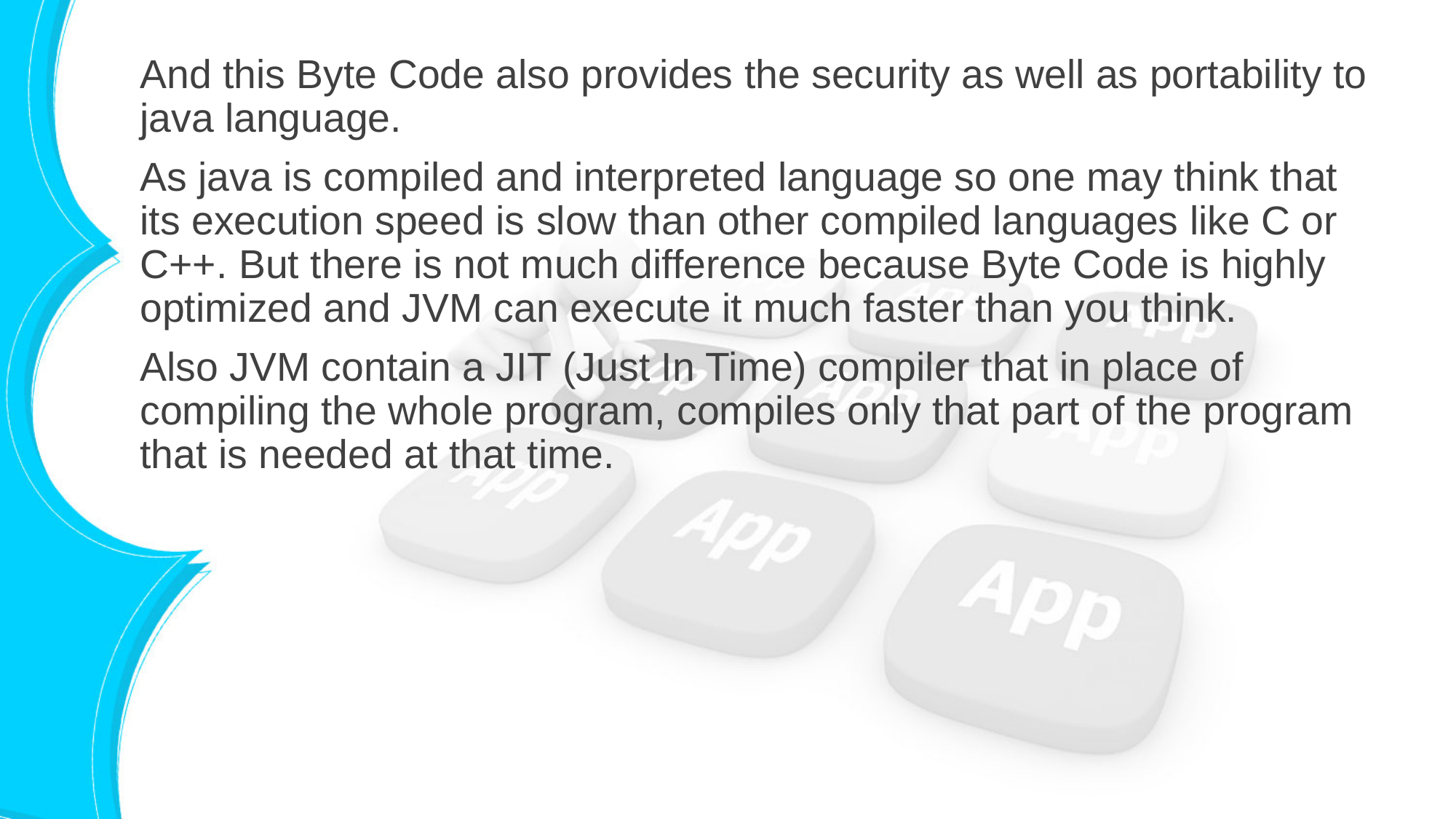

And this Byte Code also provides the security as well as portability to java language.
As java is compiled and interpreted language so one may think that its execution speed is slow than other compiled languages like C or C++. But there is not much difference because Byte Code is highly optimized and JVM can execute it much faster than you think.
Also JVM contain a JIT (Just In Time) compiler that in place of compiling the whole program, compiles only that part of the program that is needed at that time.